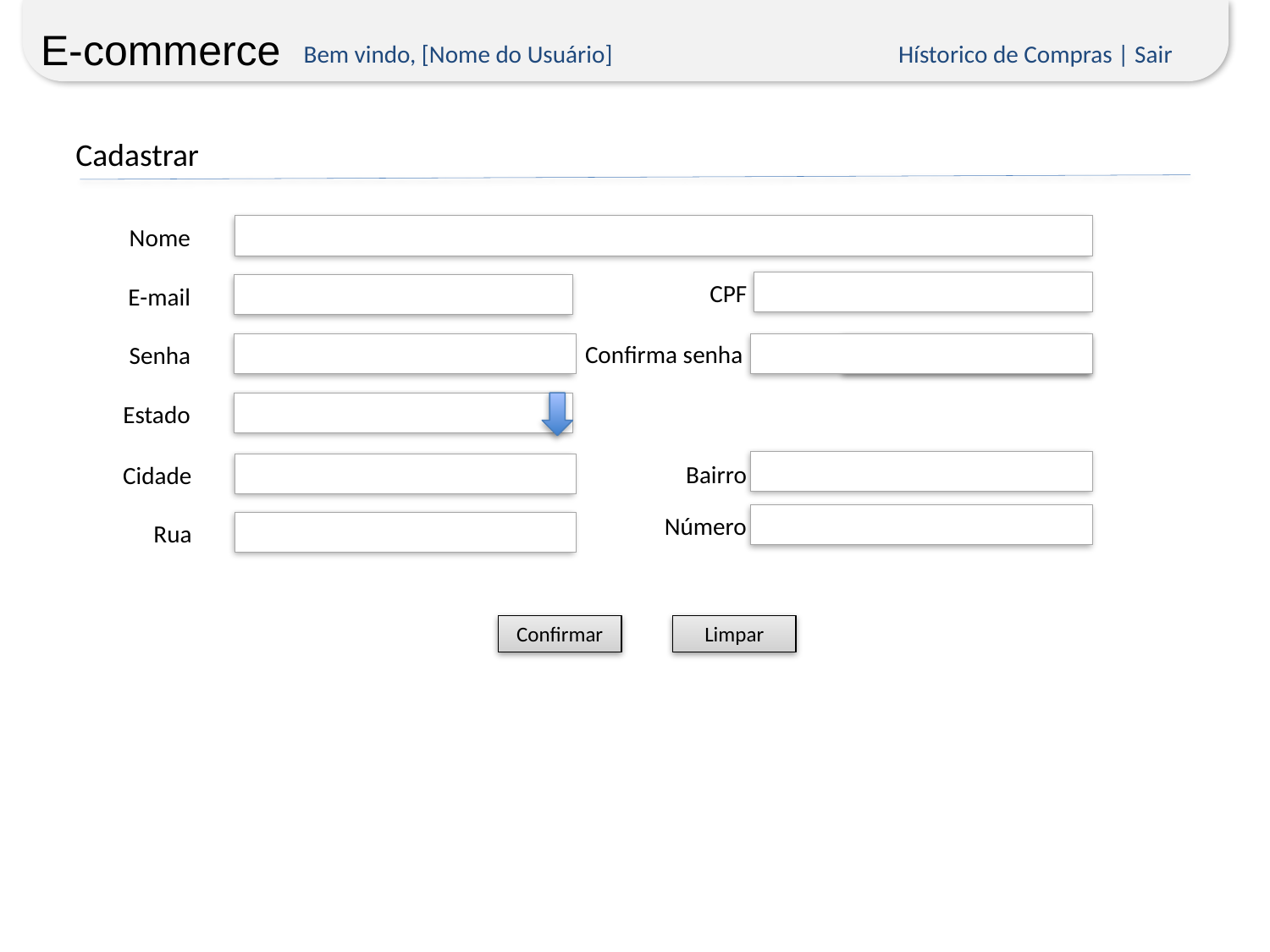

E-commerce
Bem vindo, [Nome do Usuário]                                                    Hístorico de Compras | Sair
Cadastrar

Nome

CPF

E-mail
Confirma senha

Senha

Estado

Bairro

Cidade

Número

Rua
Confirmar
Limpar